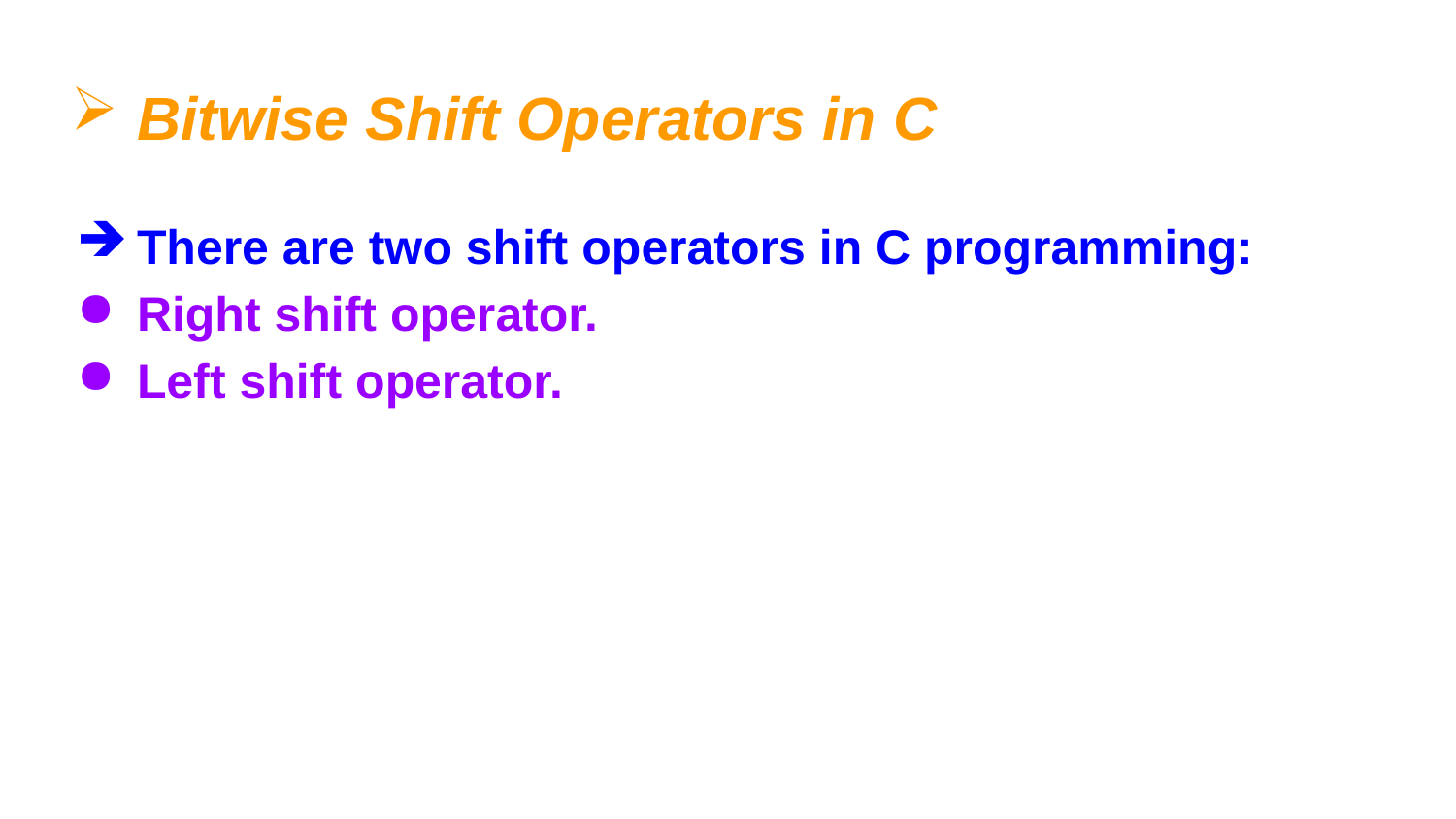

# Bitwise Shift Operators in C

There are two shift operators in C programming:
Right shift operator.
Left shift operator.